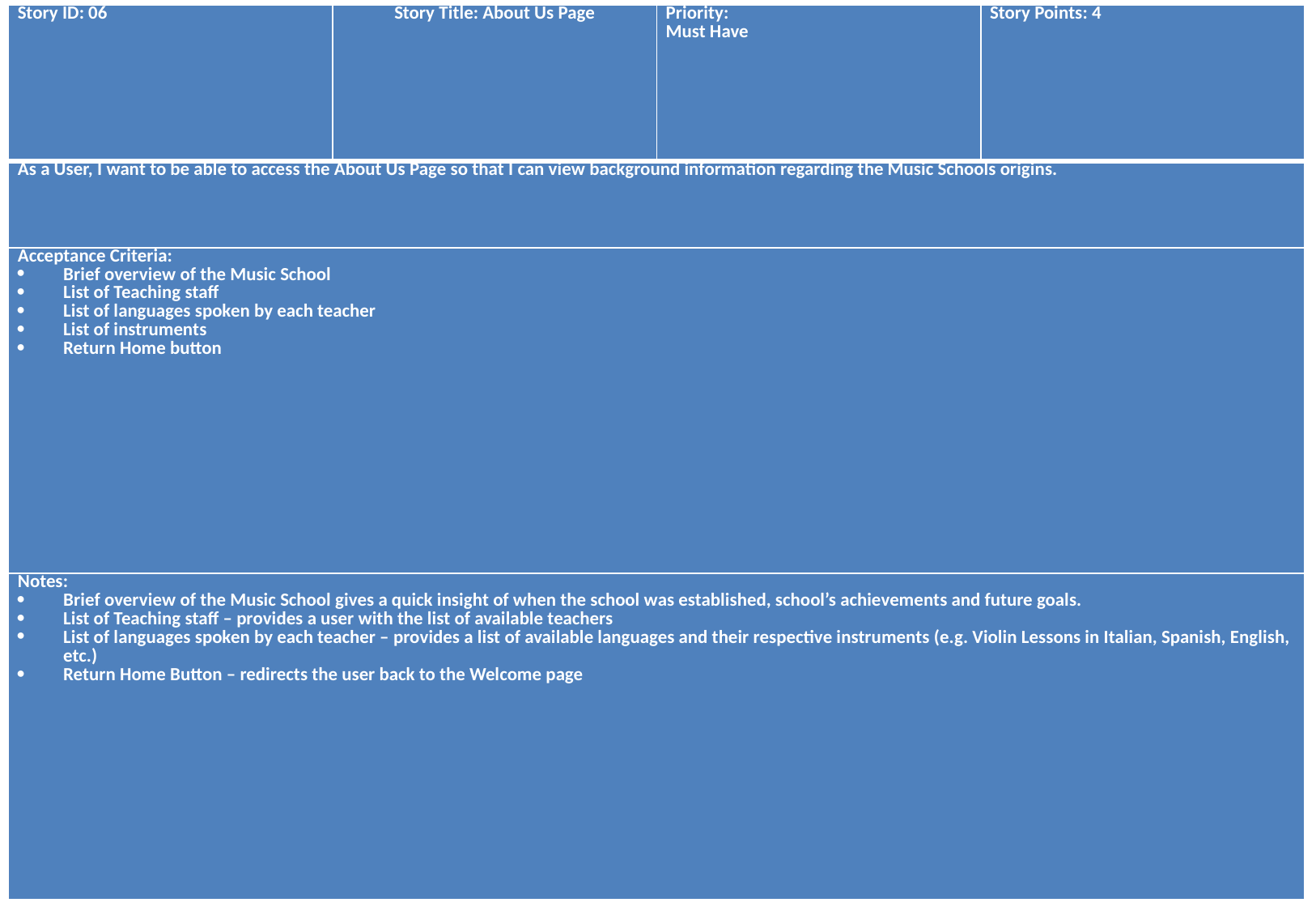

| Story ID: 06 | Story Title: About Us Page | Priority: Must Have | Story Points: 4 |
| --- | --- | --- | --- |
| As a User, I want to be able to access the About Us Page so that I can view background information regarding the Music Schools origins. |  |  |  |
| Acceptance Criteria: Brief overview of the Music School List of Teaching staff List of languages spoken by each teacher List of instruments Return Home button |  |  |  |
| Notes: Brief overview of the Music School gives a quick insight of when the school was established, school’s achievements and future goals. List of Teaching staff – provides a user with the list of available teachers List of languages spoken by each teacher – provides a list of available languages and their respective instruments (e.g. Violin Lessons in Italian, Spanish, English, etc.) Return Home Button – redirects the user back to the Welcome page |  |  |  |
#